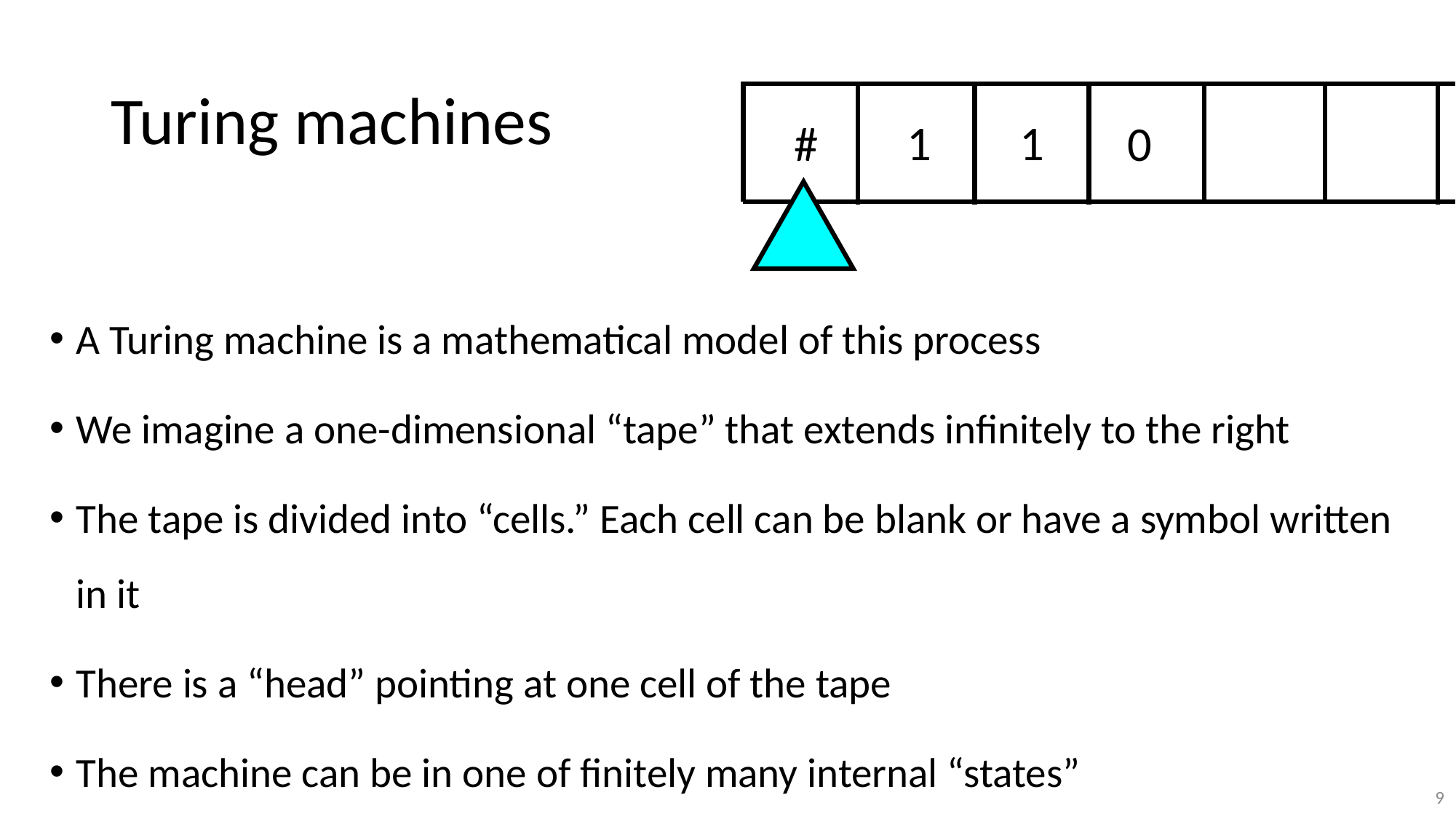

# Turing machines
1
1
#
0

A Turing machine is a mathematical model of this process
We imagine a one-dimensional “tape” that extends infinitely to the right
The tape is divided into “cells.” Each cell can be blank or have a symbol written in it
There is a “head” pointing at one cell of the tape
The machine can be in one of finitely many internal “states”
9